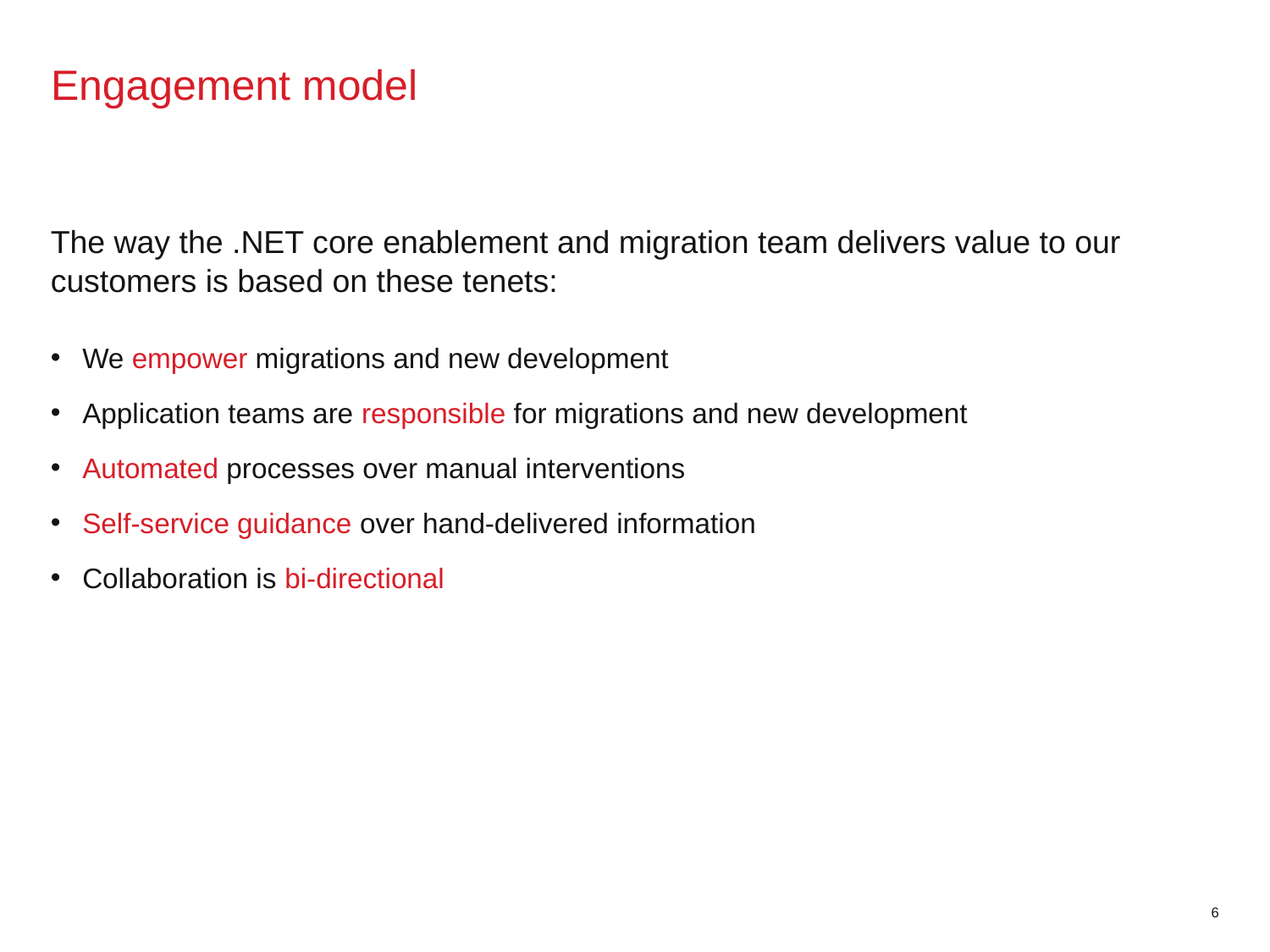

# Engagement model
The way the .NET core enablement and migration team delivers value to our customers is based on these tenets:
 We empower migrations and new development
 Application teams are responsible for migrations and new development
 Automated processes over manual interventions
 Self-service guidance over hand-delivered information
 Collaboration is bi-directional
6